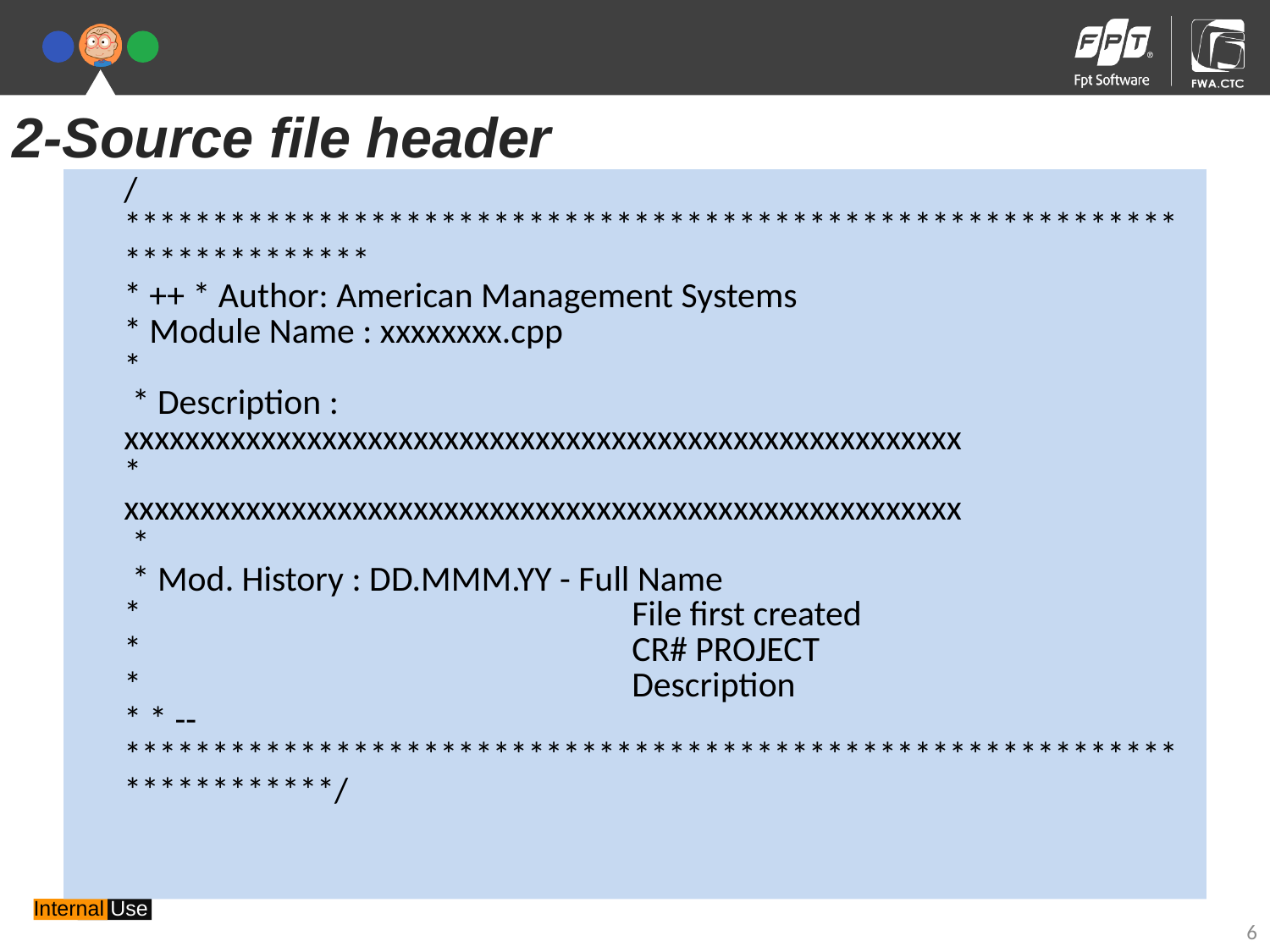

2-Source file header
	/**************************************************************************
	* ++ * Author: American Management Systems
	* Module Name : xxxxxxxx.cpp
	*
	 * Description :
	xxxxxxxxxxxxxxxxxxxxxxxxxxxxxxxxxxxxxxxxxxxxxxxxxxxxxxx
	*
	xxxxxxxxxxxxxxxxxxxxxxxxxxxxxxxxxxxxxxxxxxxxxxxxxxxxxxx
	 *
	 * Mod. History : DD.MMM.YY - Full Name
	* 				File first created
	* 				CR# PROJECT
	*				Description
	* * -- ************************************************************************/
6